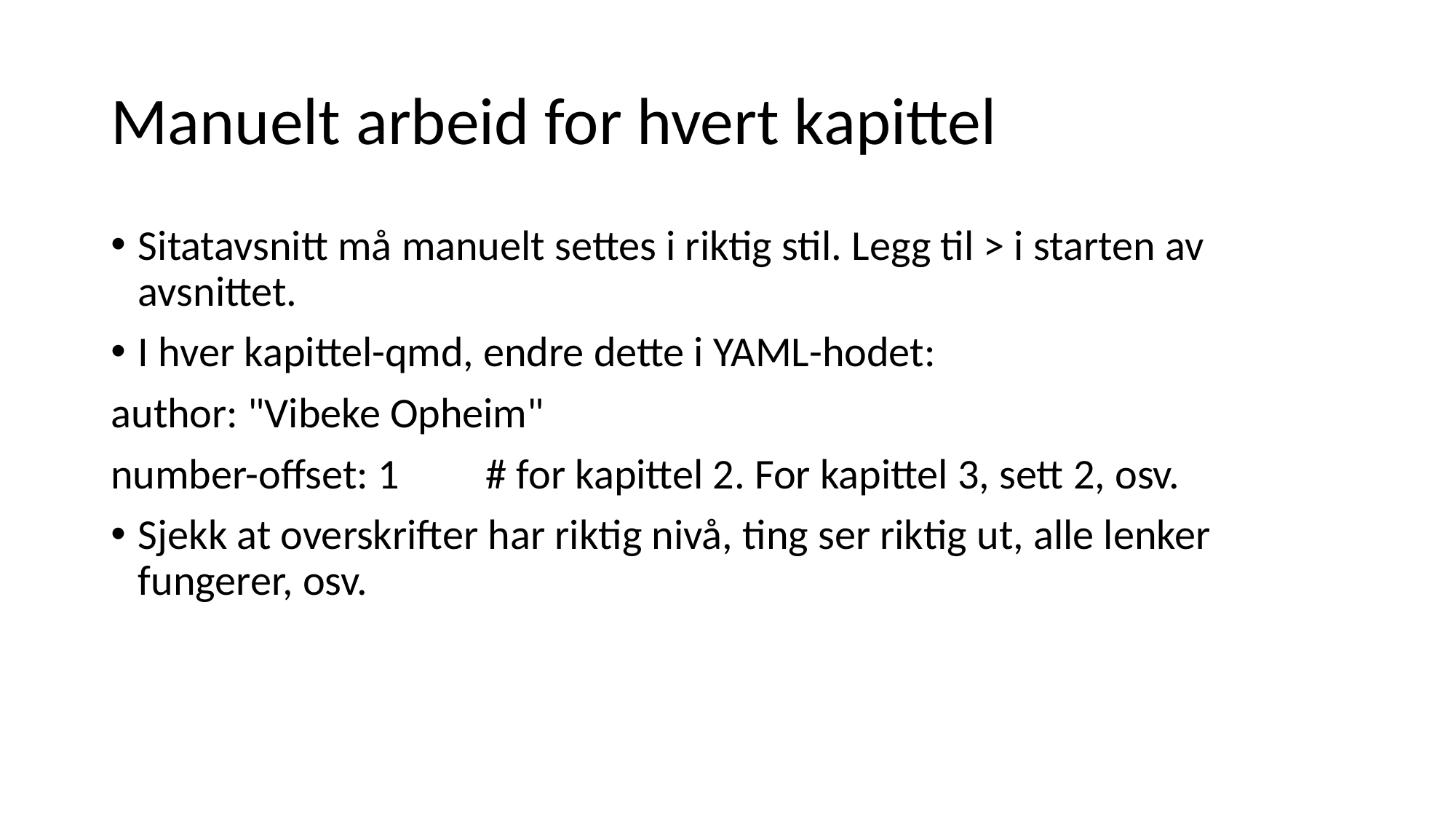

# Manuelt arbeid for hvert kapittel
Sitatavsnitt må manuelt settes i riktig stil. Legg til > i starten av avsnittet.
I hver kapittel-qmd, endre dette i YAML-hodet:
author: "Vibeke Opheim"
number-offset: 1         # for kapittel 2. For kapittel 3, sett 2, osv.
Sjekk at overskrifter har riktig nivå, ting ser riktig ut, alle lenker fungerer, osv.